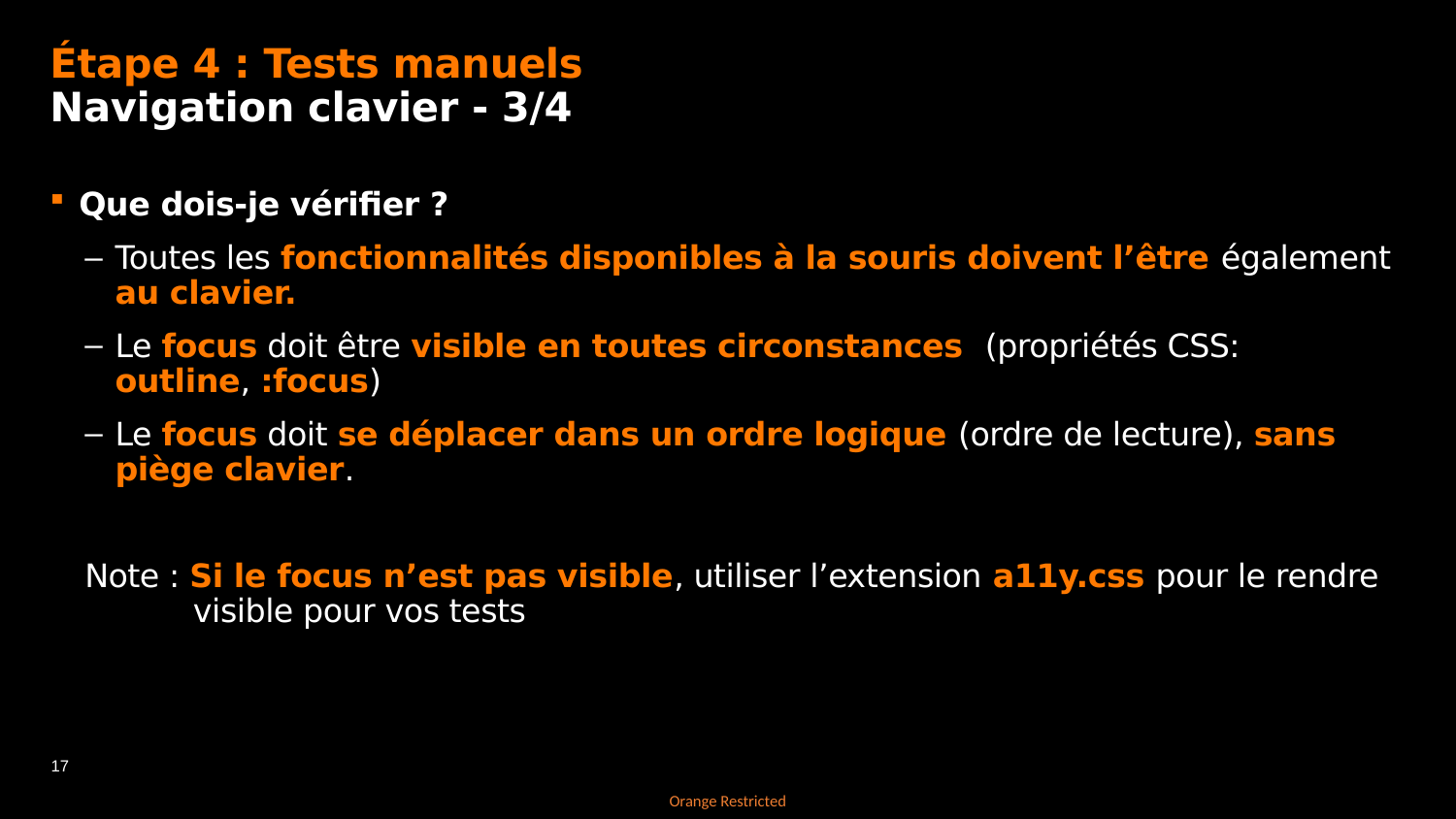

# Étape 4 : Tests manuels Navigation clavier - 3/4
Que dois-je vérifier ?
Toutes les fonctionnalités disponibles à la souris doivent l’être également au clavier.
Le focus doit être visible en toutes circonstances  (propriétés CSS: outline, :focus)
Le focus doit se déplacer dans un ordre logique (ordre de lecture), sans piège clavier.

Note : Si le focus n’est pas visible, utiliser l’extension a11y.css pour le rendre visible pour vos tests